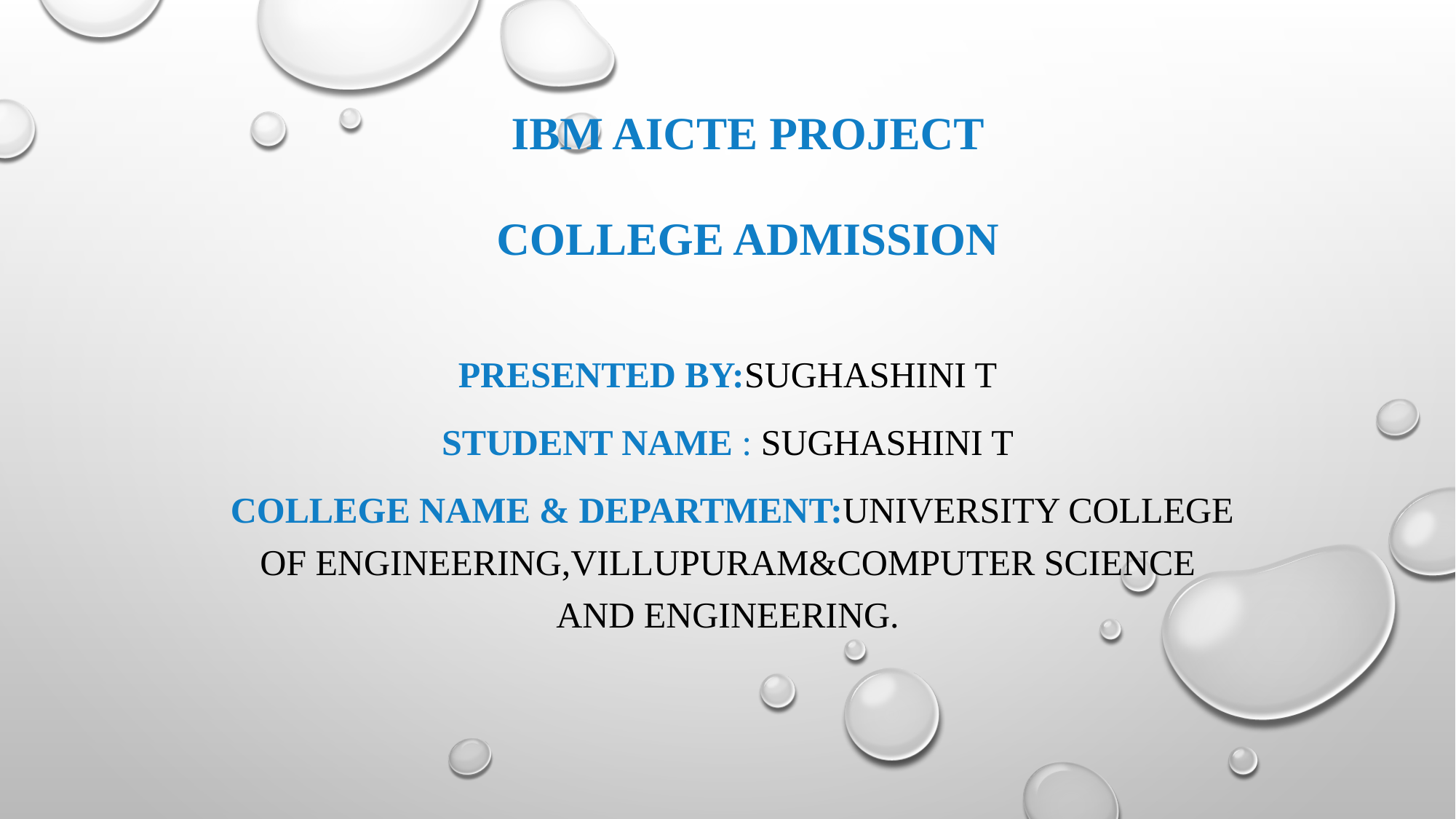

# IBM AICTE PROJECT COLLEGE ADMISSION
Presented By:SUGHASHINI T
Student name : SUGHASHINI T
 College Name & Department:UNIVERSITY COLLEGE OF ENGINEERING,VILLUPURAM&COMPUTER SCIENCE AND ENGINEERING.